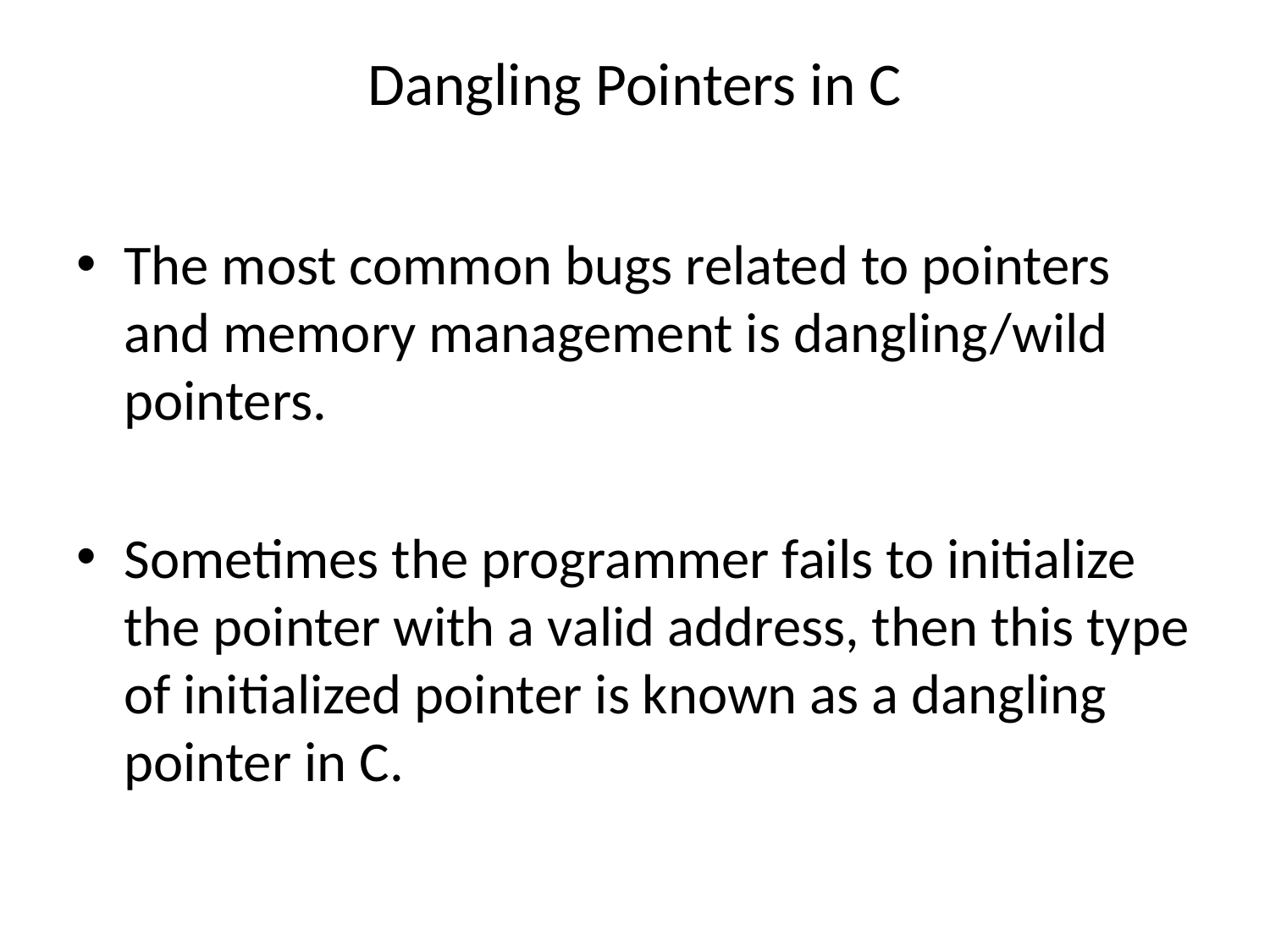

# Dangling Pointers in C
The most common bugs related to pointers and memory management is dangling/wild pointers.

Sometimes the programmer fails to initialize the pointer with a valid address, then this type of initialized pointer is known as a dangling pointer in C.